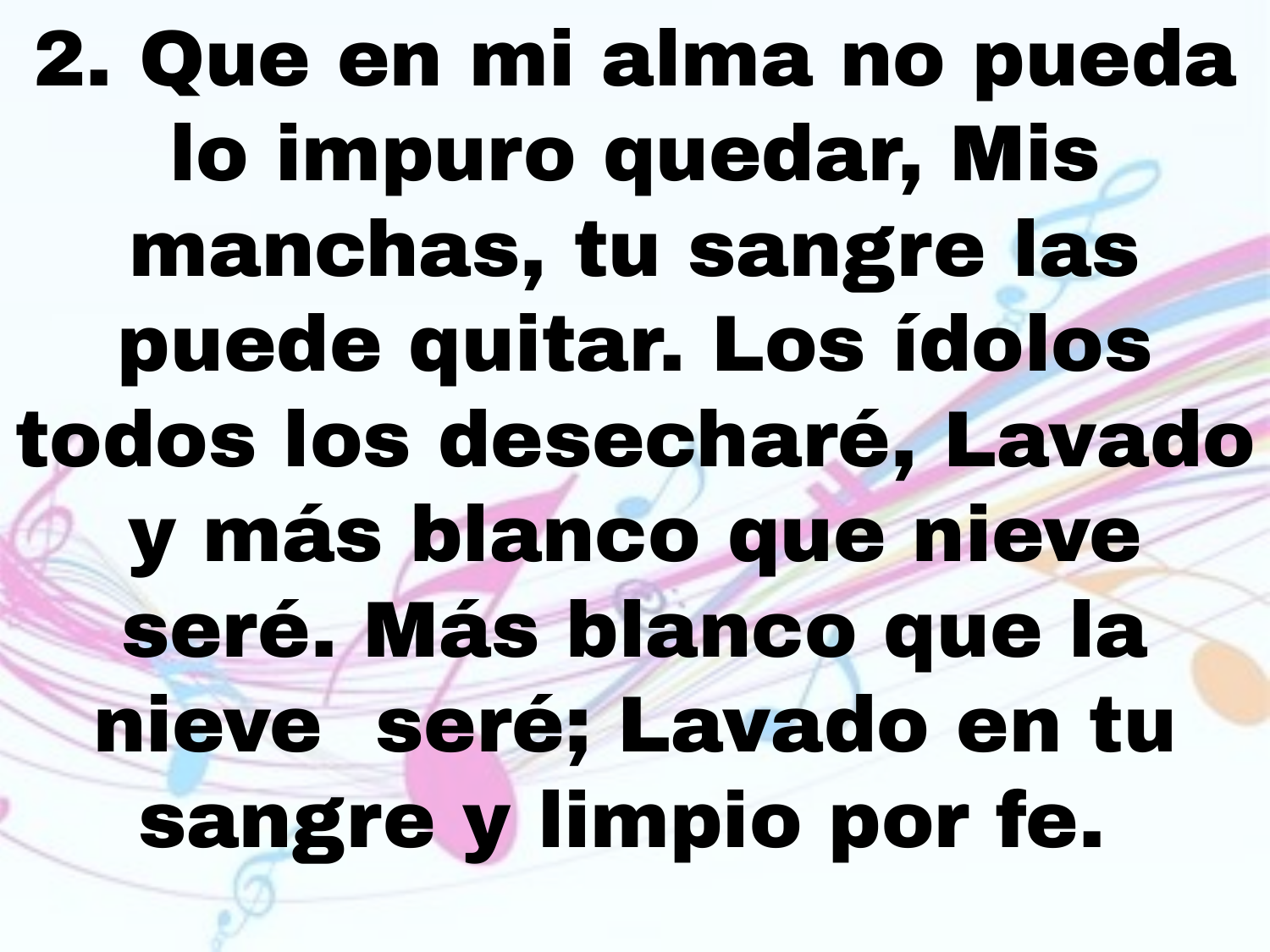

2. Que en mi alma no pueda lo impuro quedar, Mis manchas, tu sangre las puede quitar. Los ídolos todos los desecharé, Lavado y más blanco que nieve seré. Más blanco que la nieve  seré; Lavado en tu sangre y limpio por fe.